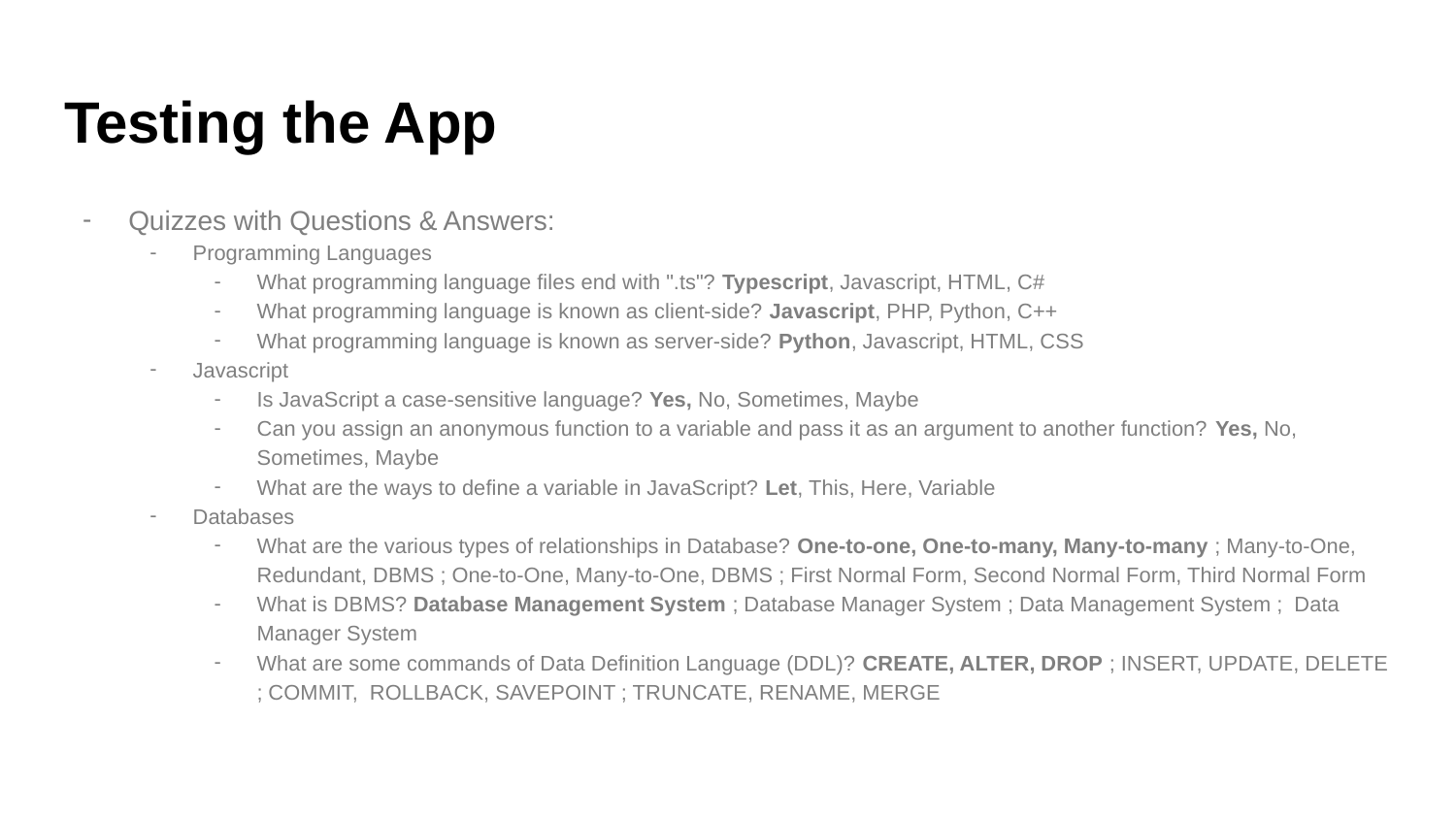

# Testing the App
Quizzes with Questions & Answers:
Programming Languages
What programming language files end with ".ts"? Typescript, Javascript, HTML, C#
What programming language is known as client-side? Javascript, PHP, Python, C++
What programming language is known as server-side? Python, Javascript, HTML, CSS
Javascript
Is JavaScript a case-sensitive language? Yes, No, Sometimes, Maybe
Can you assign an anonymous function to a variable and pass it as an argument to another function? Yes, No, Sometimes, Maybe
What are the ways to define a variable in JavaScript? Let, This, Here, Variable
Databases
What are the various types of relationships in Database? One-to-one, One-to-many, Many-to-many ; Many-to-One, Redundant, DBMS ; One-to-One, Many-to-One, DBMS ; First Normal Form, Second Normal Form, Third Normal Form
What is DBMS? Database Management System ; Database Manager System ; Data Management System ;  Data Manager System
What are some commands of Data Definition Language (DDL)? CREATE, ALTER, DROP ; INSERT, UPDATE, DELETE ; COMMIT,  ROLLBACK, SAVEPOINT ; TRUNCATE, RENAME, MERGE